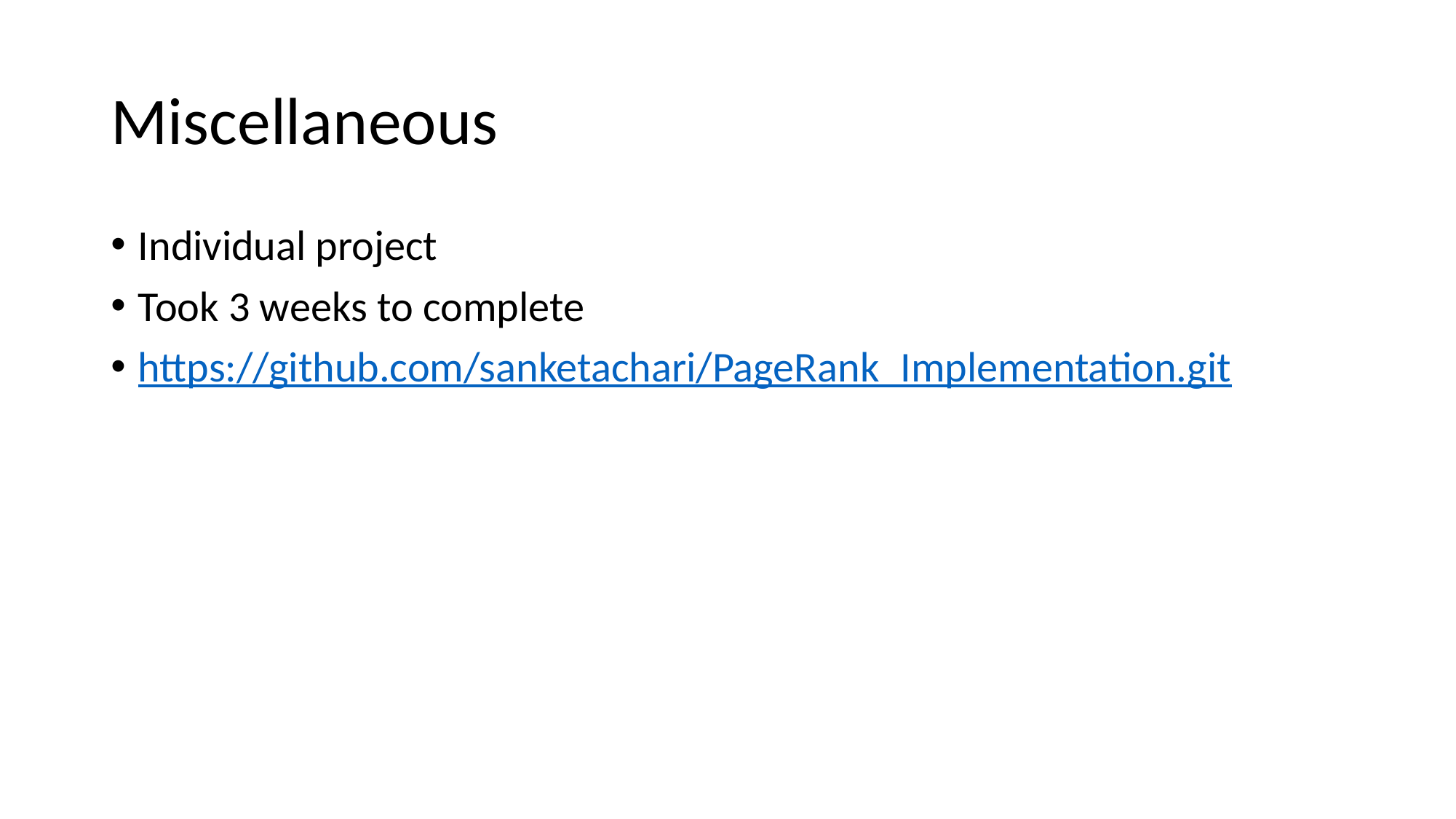

# Miscellaneous
Individual project
Took 3 weeks to complete
https://github.com/sanketachari/PageRank_Implementation.git